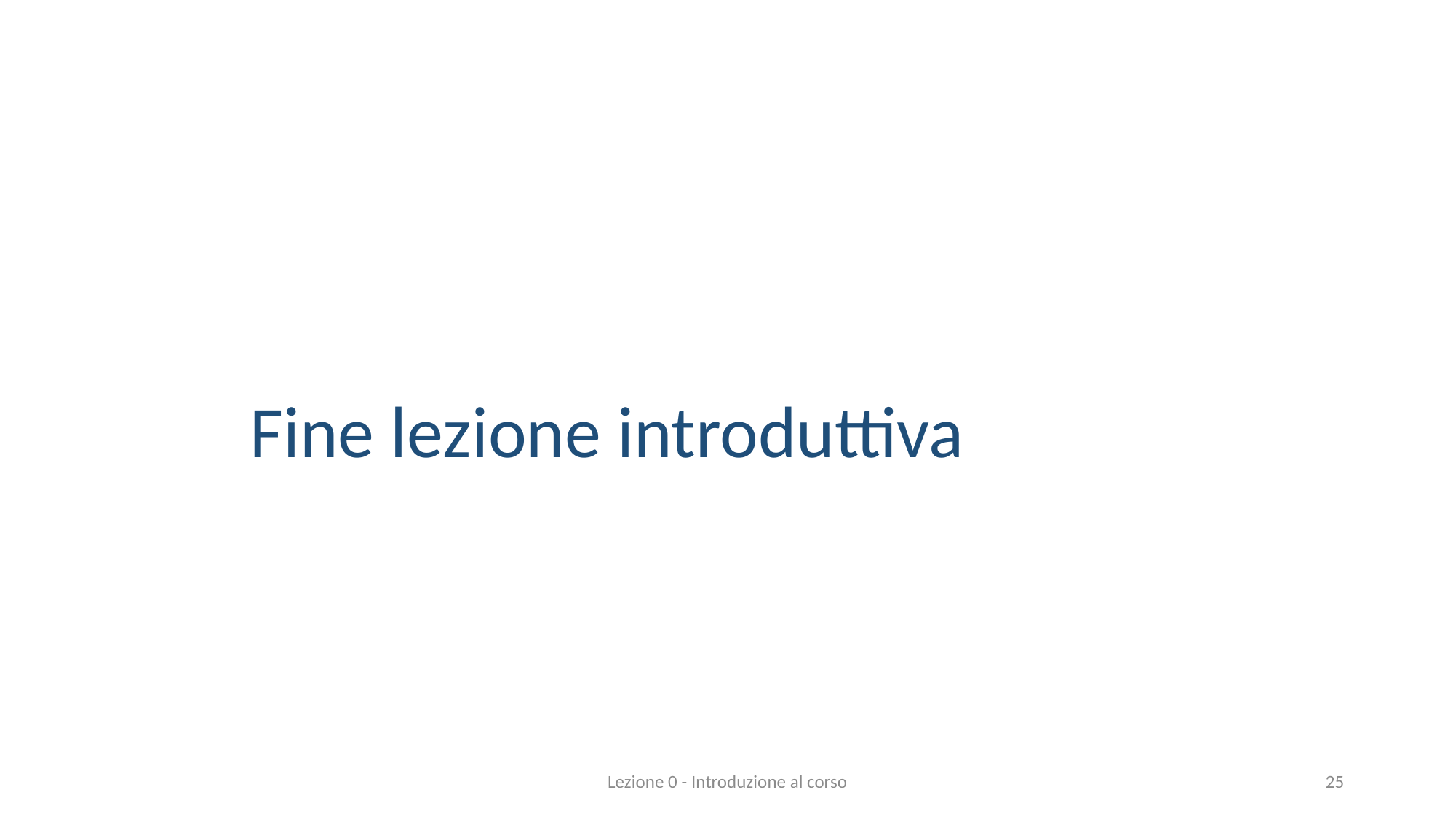

Fine lezione introduttiva

Lezione 0 - Introduzione al corso
25